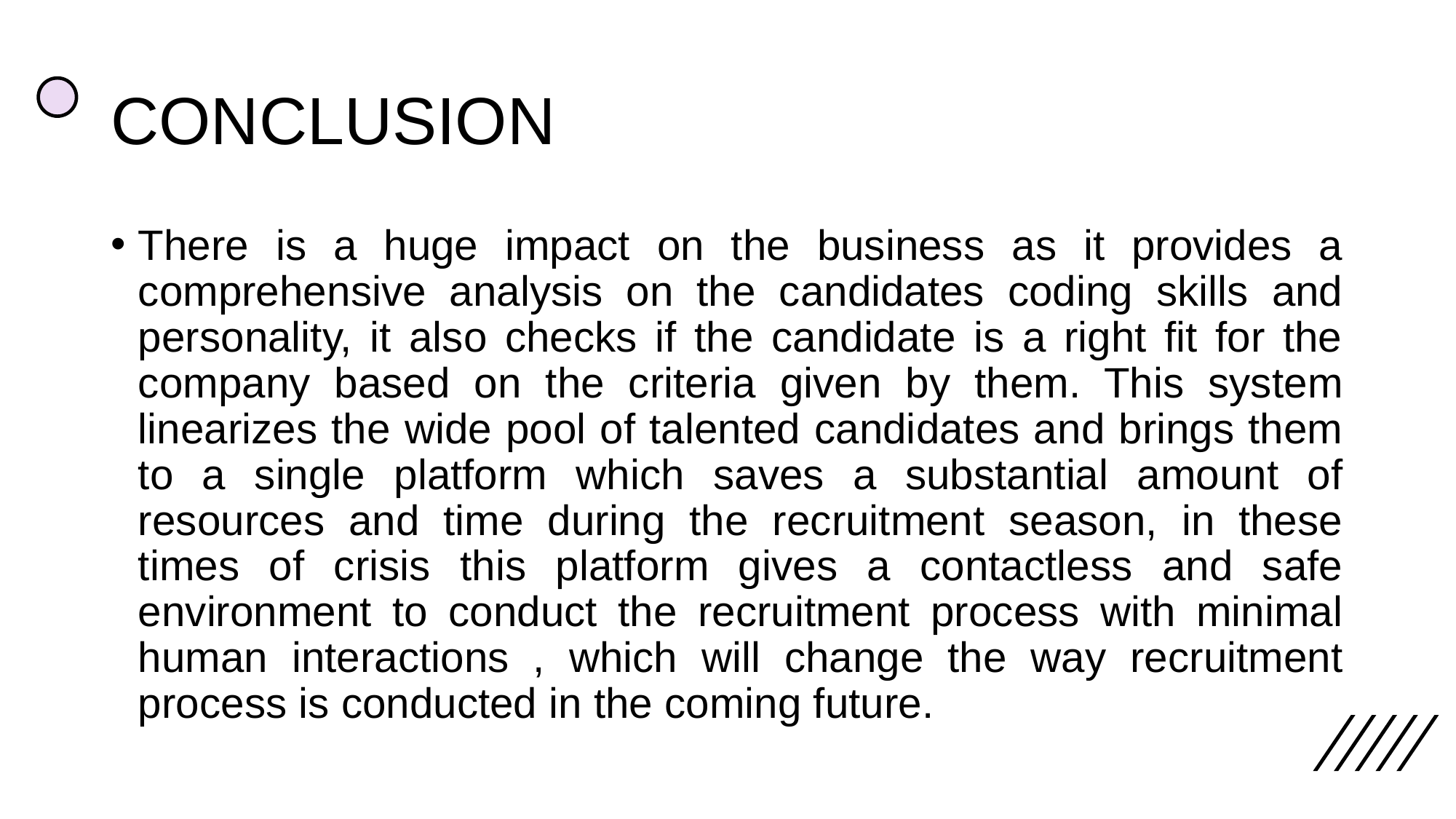

# CONCLUSION
There is a huge impact on the business as it provides a comprehensive analysis on the candidates coding skills and personality, it also checks if the candidate is a right fit for the company based on the criteria given by them. This system linearizes the wide pool of talented candidates and brings them to a single platform which saves a substantial amount of resources and time during the recruitment season, in these times of crisis this platform gives a contactless and safe environment to conduct the recruitment process with minimal human interactions , which will change the way recruitment process is conducted in the coming future.